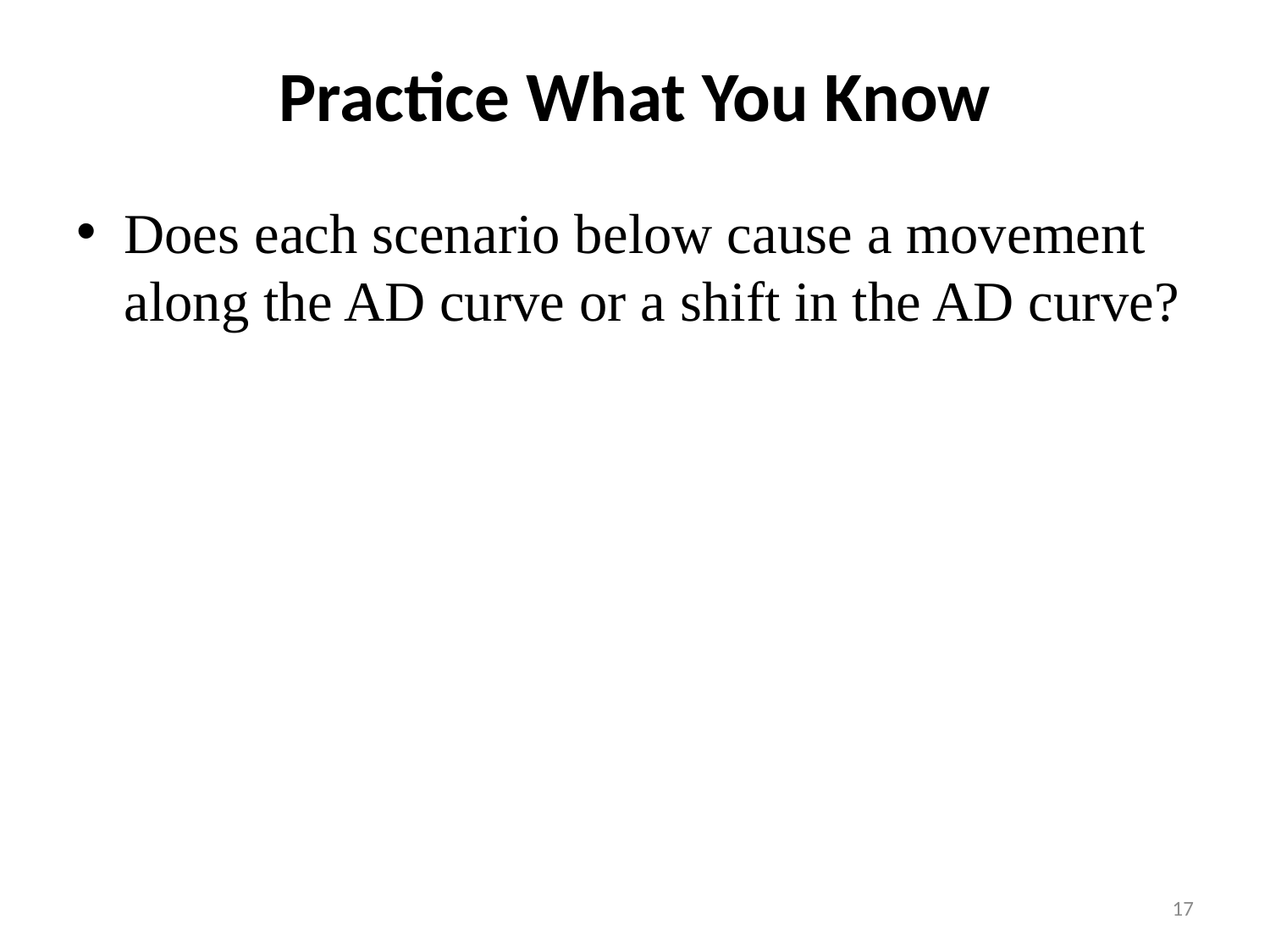

# Practice What You Know
Does each scenario below cause a movement along the AD curve or a shift in the AD curve?

17